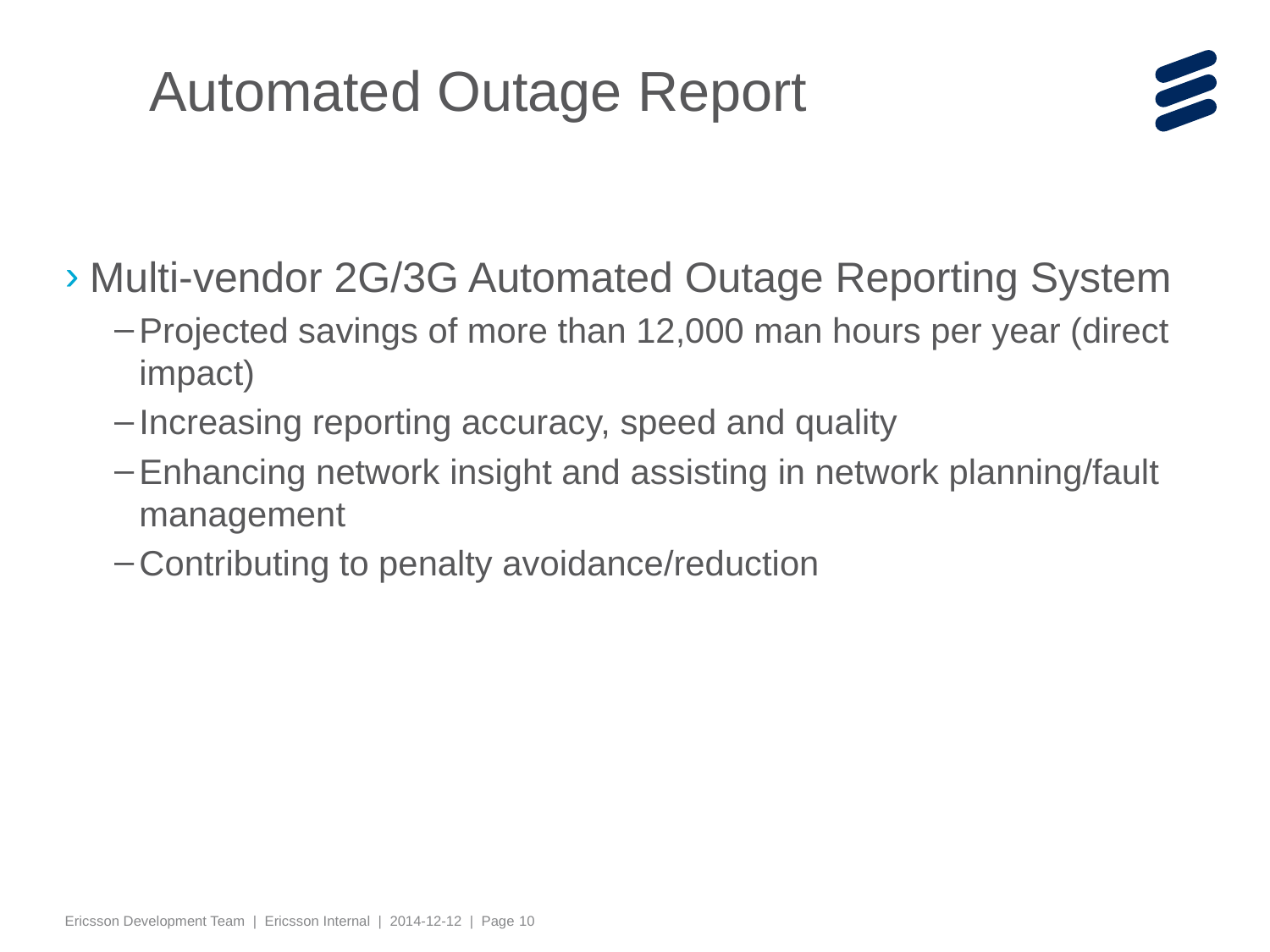

Automated Outage Report
Multi-vendor 2G/3G Automated Outage Reporting System
Projected savings of more than 12,000 man hours per year (direct impact)
Increasing reporting accuracy, speed and quality
Enhancing network insight and assisting in network planning/fault management
Contributing to penalty avoidance/reduction